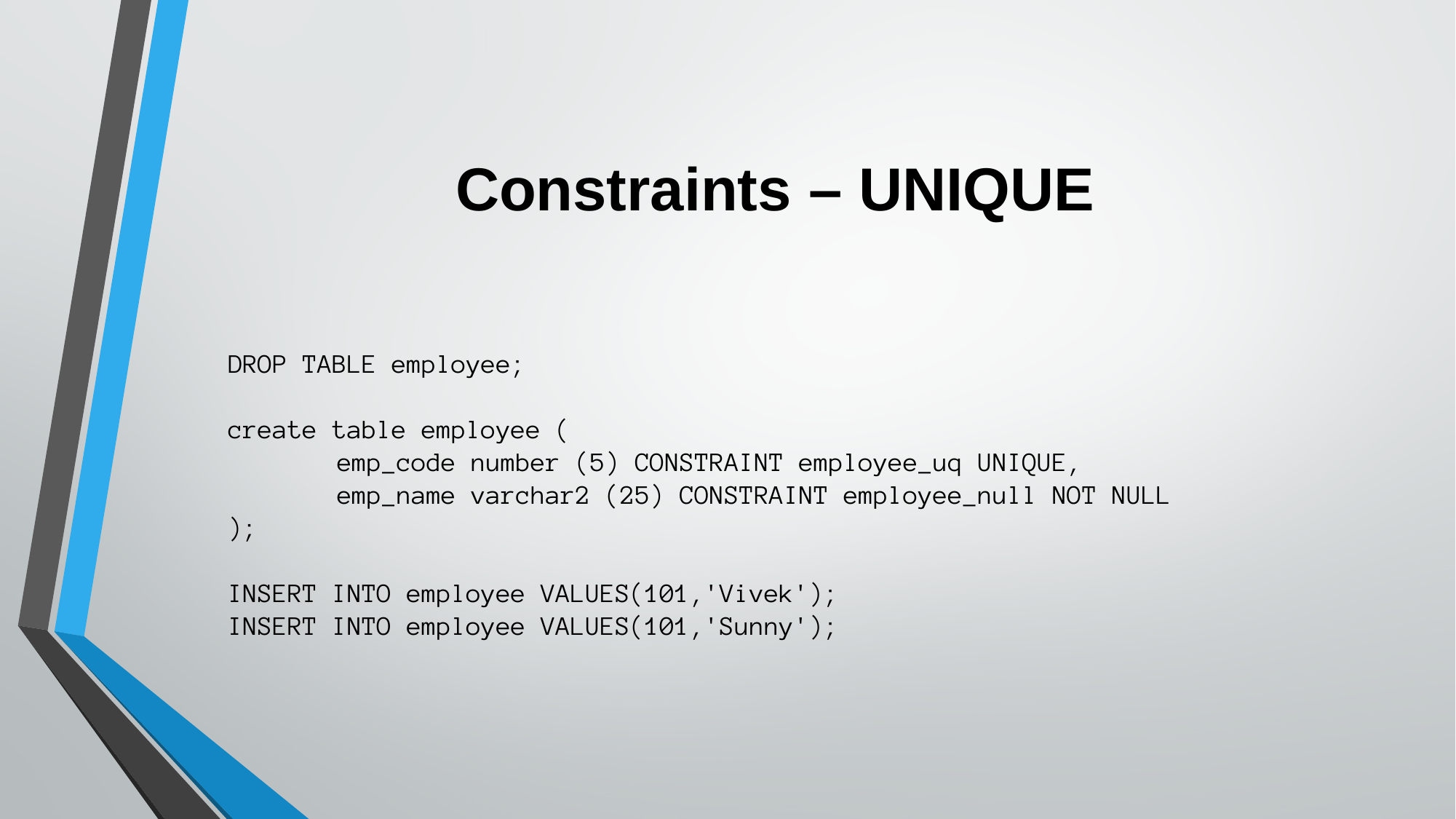

# Constraints – UNIQUE
DROP TABLE employee;

create table employee (
	emp_code number (5) CONSTRAINT employee_uq UNIQUE,
	emp_name varchar2 (25) CONSTRAINT employee_null NOT NULL
);

INSERT INTO employee VALUES(101,'Vivek');
INSERT INTO employee VALUES(101,'Sunny');